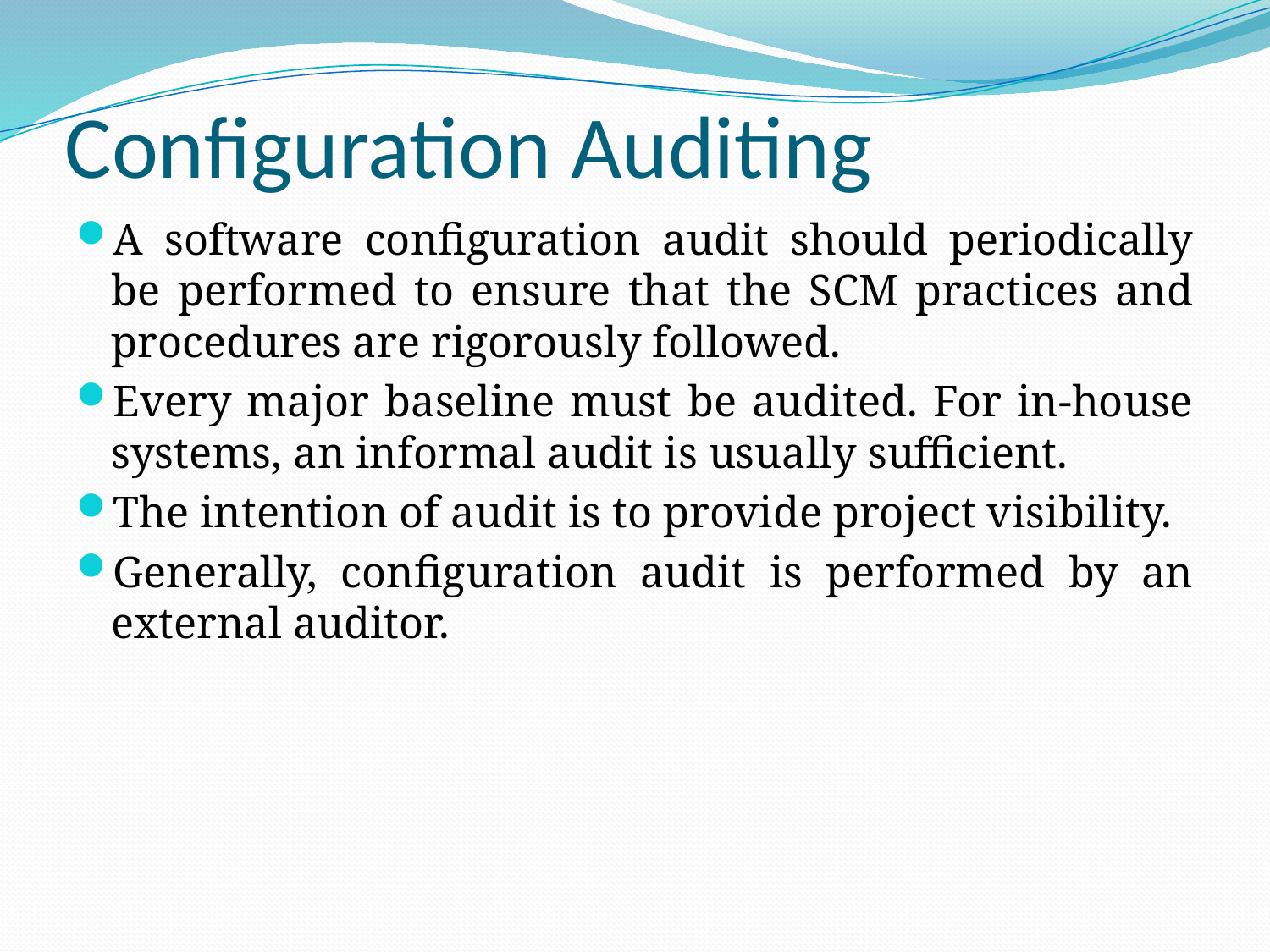

# Configuration Auditing
A software configuration audit should periodically be performed to ensure that the SCM practices and procedures are rigorously followed.
Every major baseline must be audited. For in-house systems, an informal audit is usually sufficient.
The intention of audit is to provide project visibility.
Generally, configuration audit is performed by an external auditor.